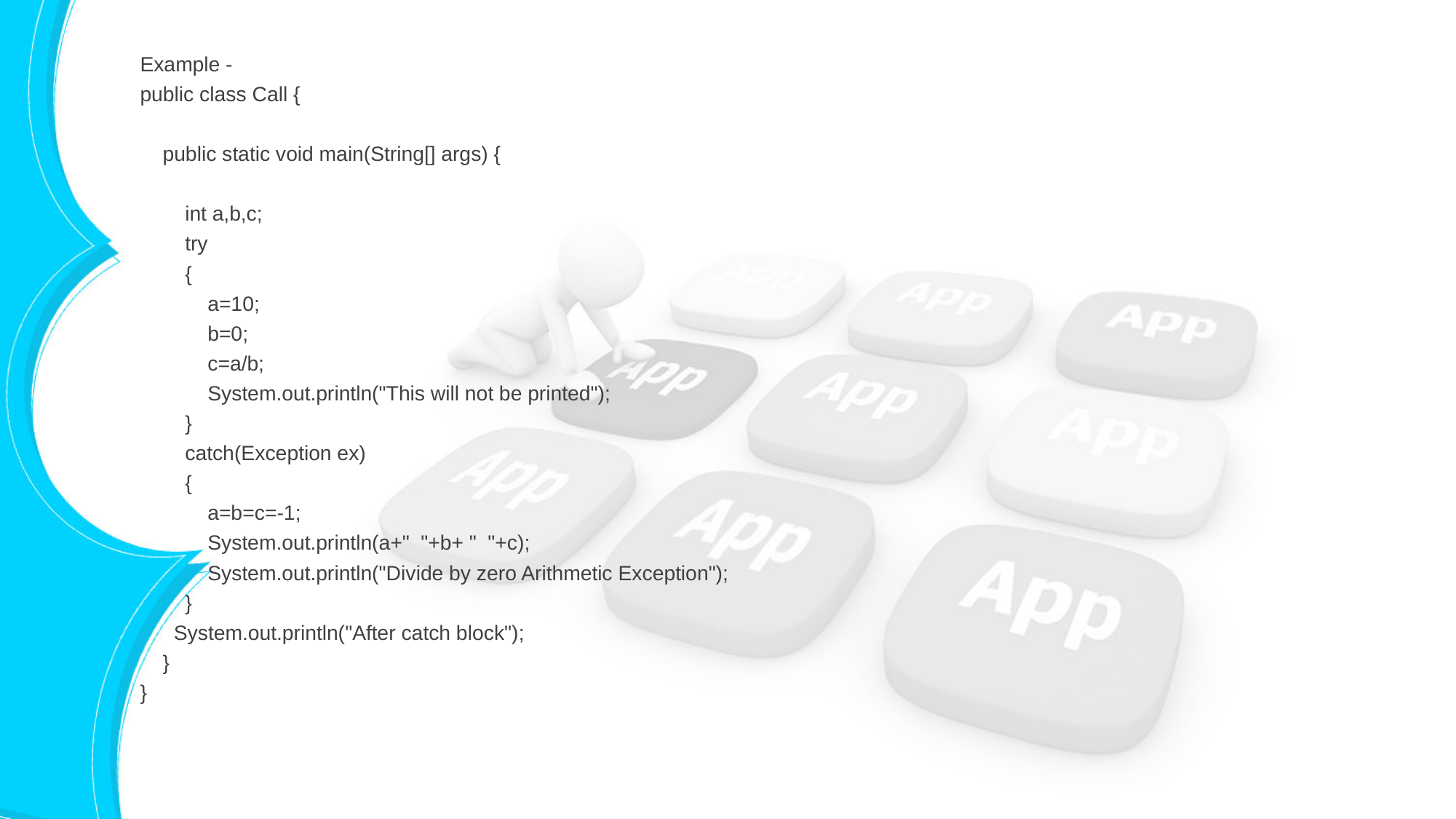

Example -
public class Call {

    public static void main(String[] args) {

        int a,b,c;
        try
        {
            a=10;
            b=0;
            c=a/b;
            System.out.println("This will not be printed");
        }
        catch(Exception ex)
        {
            a=b=c=-1;
            System.out.println(a+"  "+b+ "  "+c);
            System.out.println("Divide by zero Arithmetic Exception");
        }
      System.out.println("After catch block");
    }
}